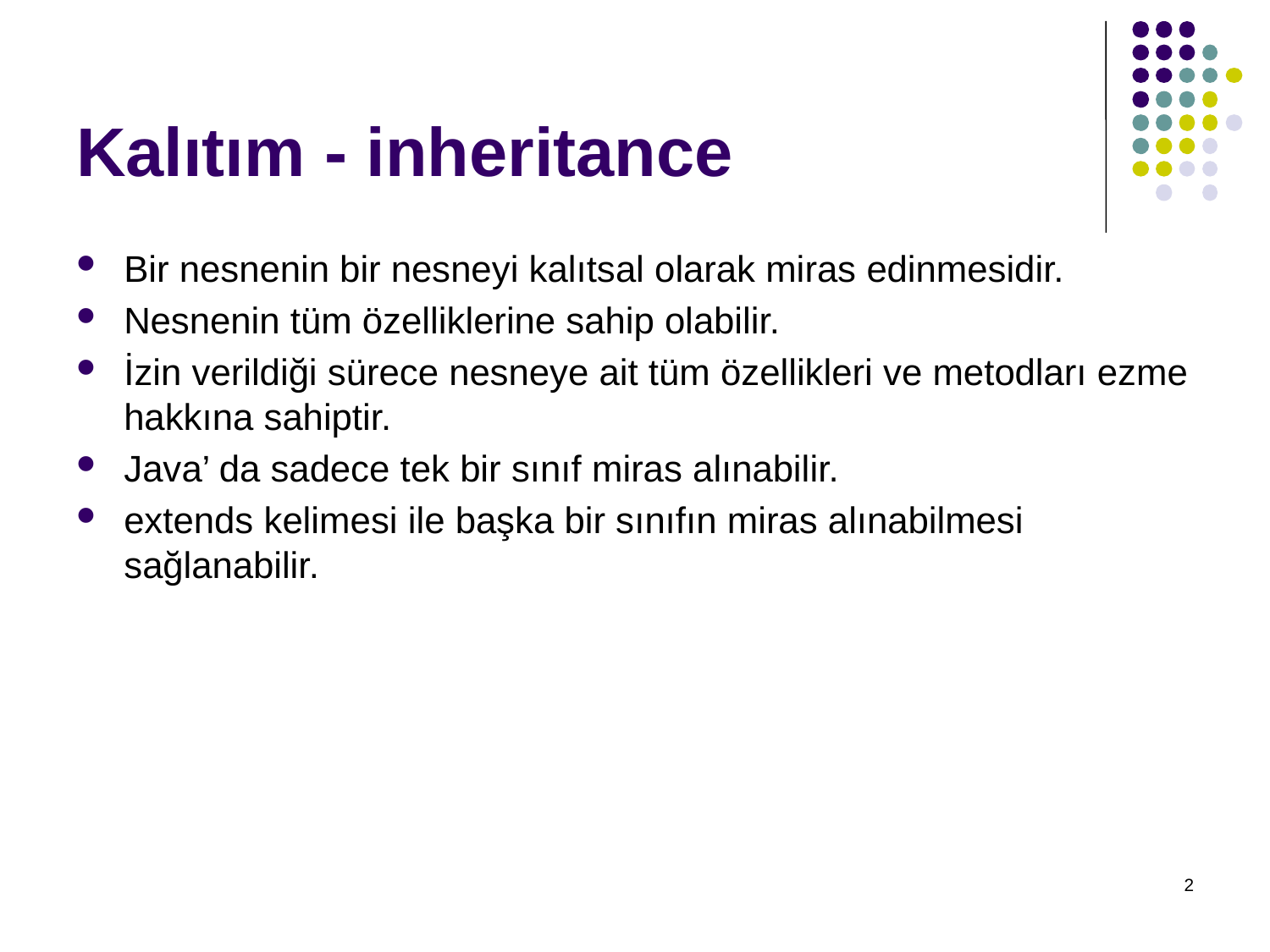

# Kalıtım - inheritance
Bir nesnenin bir nesneyi kalıtsal olarak miras edinmesidir.
Nesnenin tüm özelliklerine sahip olabilir.
İzin verildiği sürece nesneye ait tüm özellikleri ve metodları ezme hakkına sahiptir.
Java’ da sadece tek bir sınıf miras alınabilir.
extends kelimesi ile başka bir sınıfın miras alınabilmesi sağlanabilir.
2